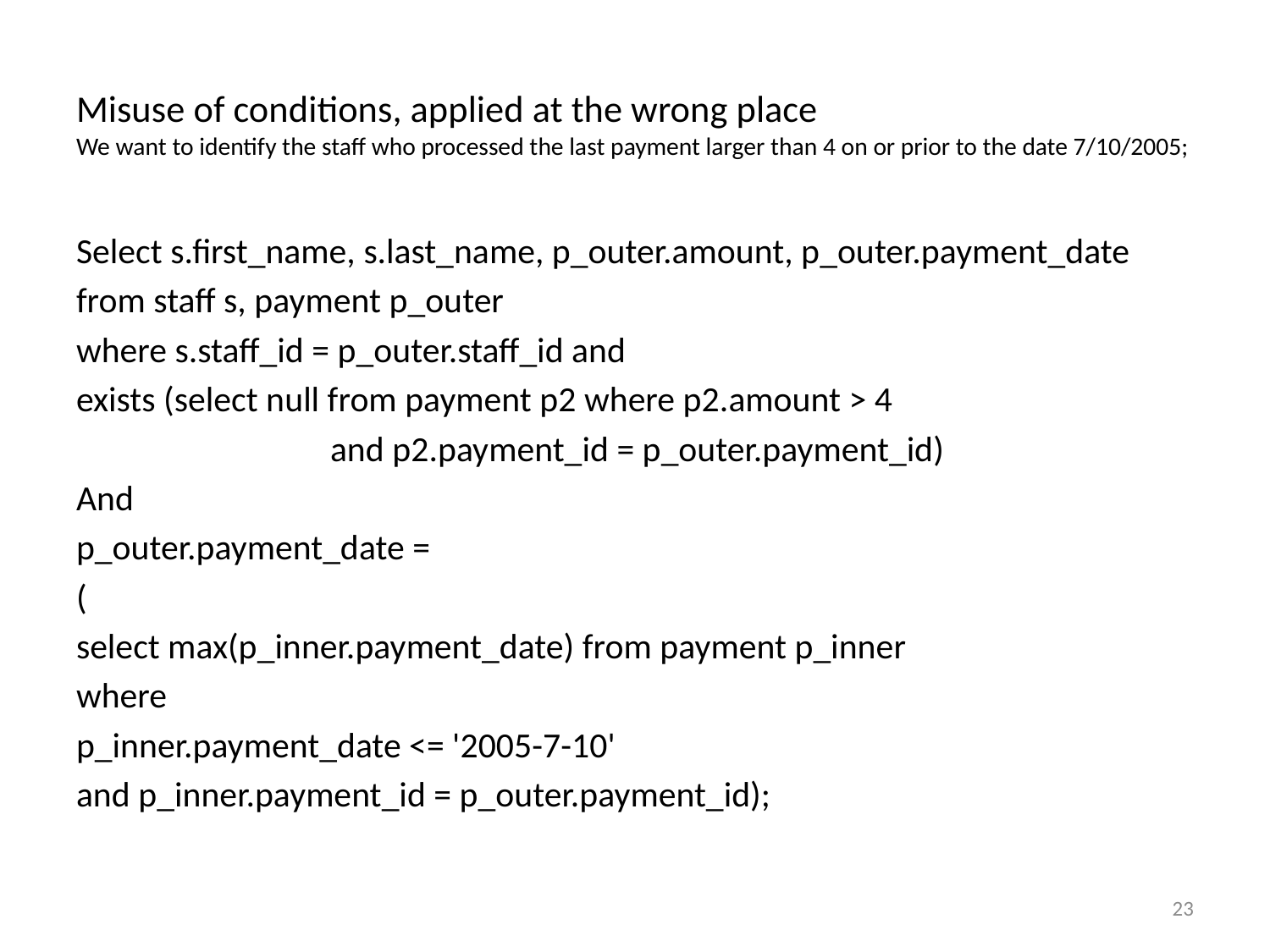

# Misuse of conditions, applied at the wrong place We want to identify the staff who processed the last payment larger than 4 on or prior to the date 7/10/2005;
Select s.first_name, s.last_name, p_outer.amount, p_outer.payment_date
from staff s, payment p_outer
where s.staff_id = p_outer.staff_id and
exists (select null from payment p2 where p2.amount > 4
		and p2.payment_id = p_outer.payment_id)
And
p_outer.payment_date =
(
select max(p_inner.payment_date) from payment p_inner
where
p_inner.payment_date <= '2005-7-10'
and p_inner.payment_id = p_outer.payment_id);

23